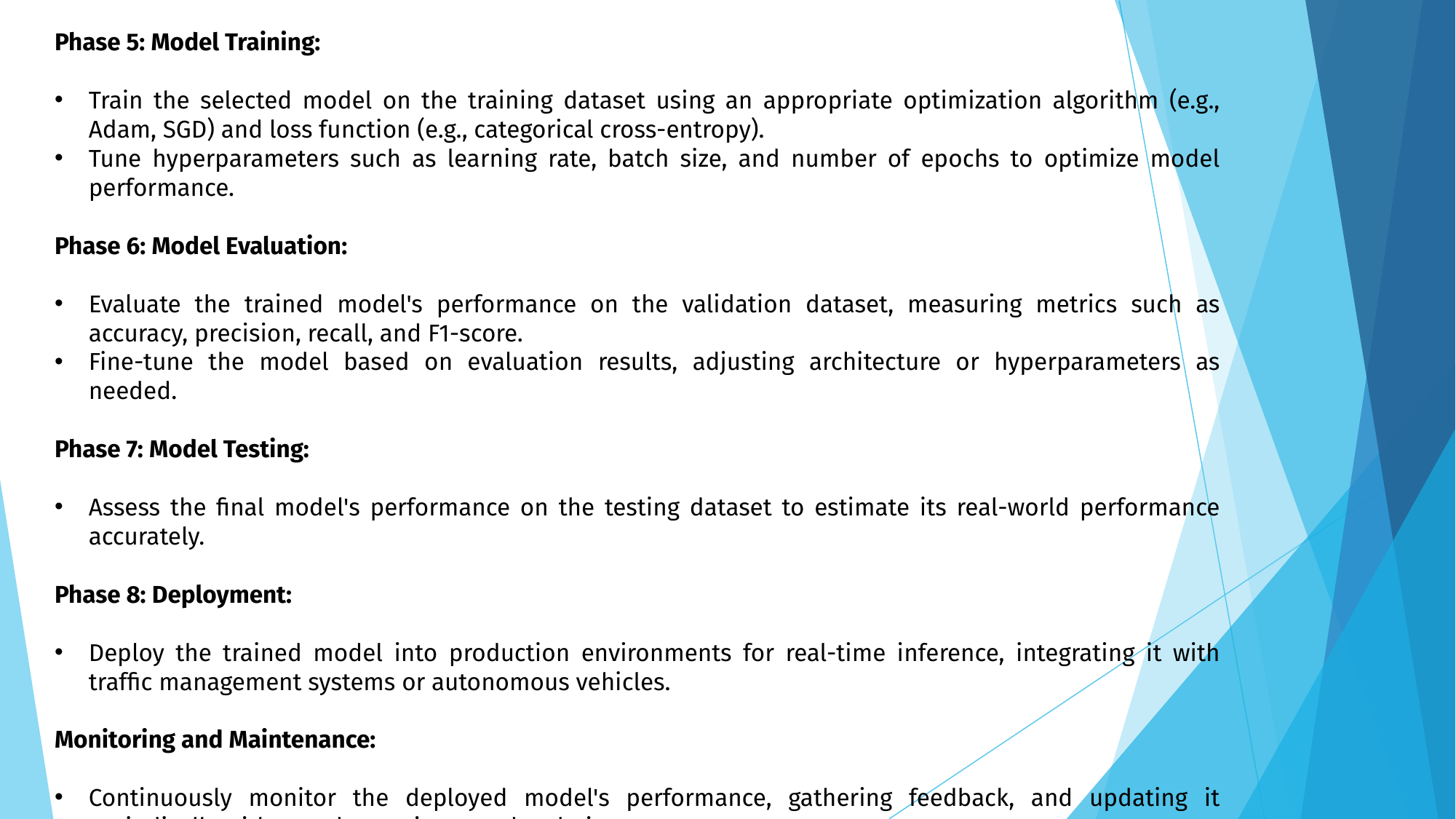

Phase 5: Model Training:

Train the selected model on the training dataset using an appropriate optimization algorithm (e.g., Adam, SGD) and loss function (e.g., categorical cross-entropy).
Tune hyperparameters such as learning rate, batch size, and number of epochs to optimize model performance.

Phase 6: Model Evaluation:

Evaluate the trained model's performance on the validation dataset, measuring metrics such as accuracy, precision, recall, and F1-score.
Fine-tune the model based on evaluation results, adjusting architecture or hyperparameters as needed.

Phase 7: Model Testing:

Assess the final model's performance on the testing dataset to estimate its real-world performance accurately.

Phase 8: Deployment:

Deploy the trained model into production environments for real-time inference, integrating it with traffic management systems or autonomous vehicles.

Monitoring and Maintenance:

Continuously monitor the deployed model's performance, gathering feedback, and updating it periodically with new data or improved techniques